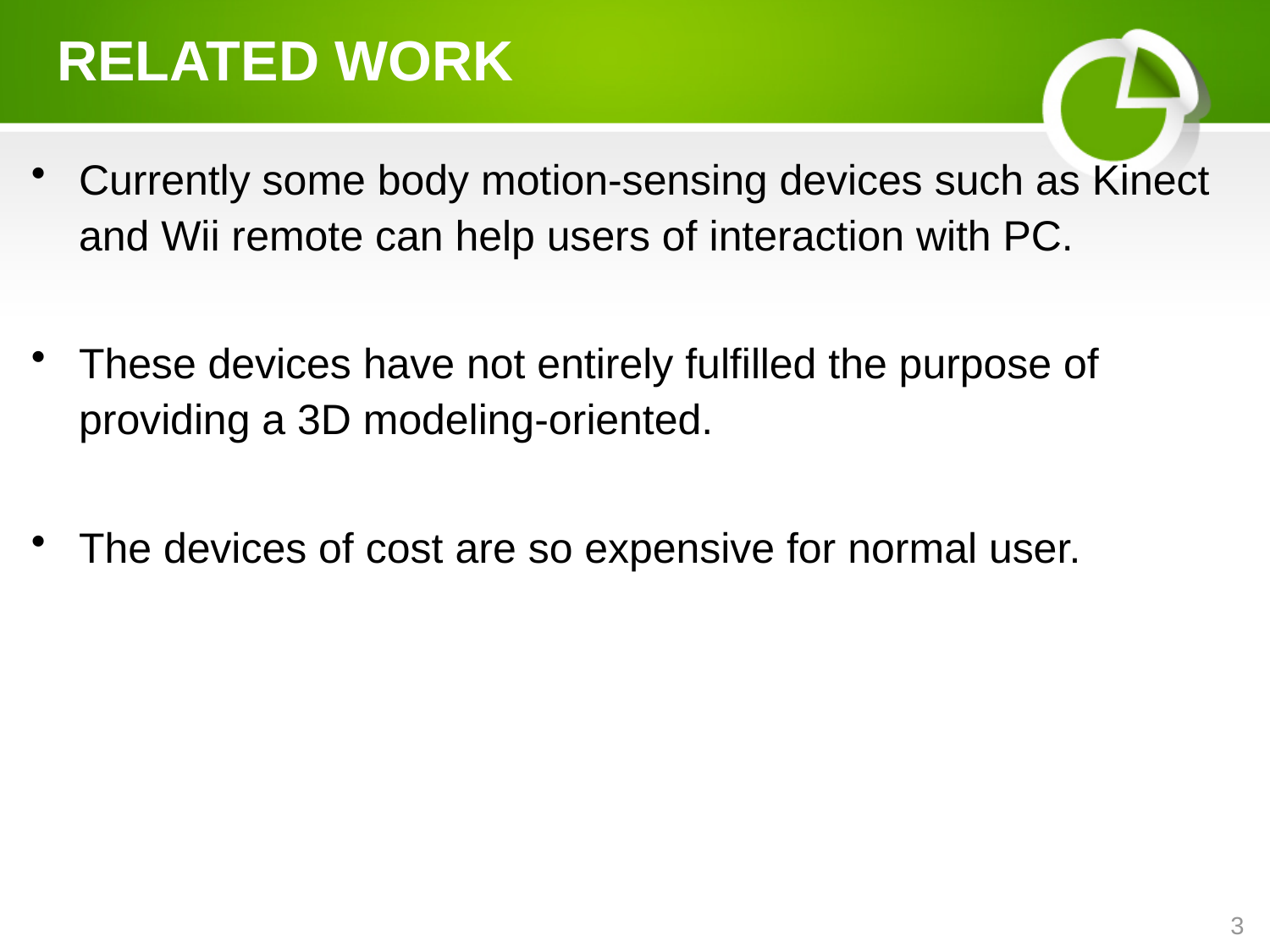

# RELATED WORK
Currently some body motion-sensing devices such as Kinect and Wii remote can help users of interaction with PC.

These devices have not entirely fulfilled the purpose of providing a 3D modeling-oriented.

The devices of cost are so expensive for normal user.

3